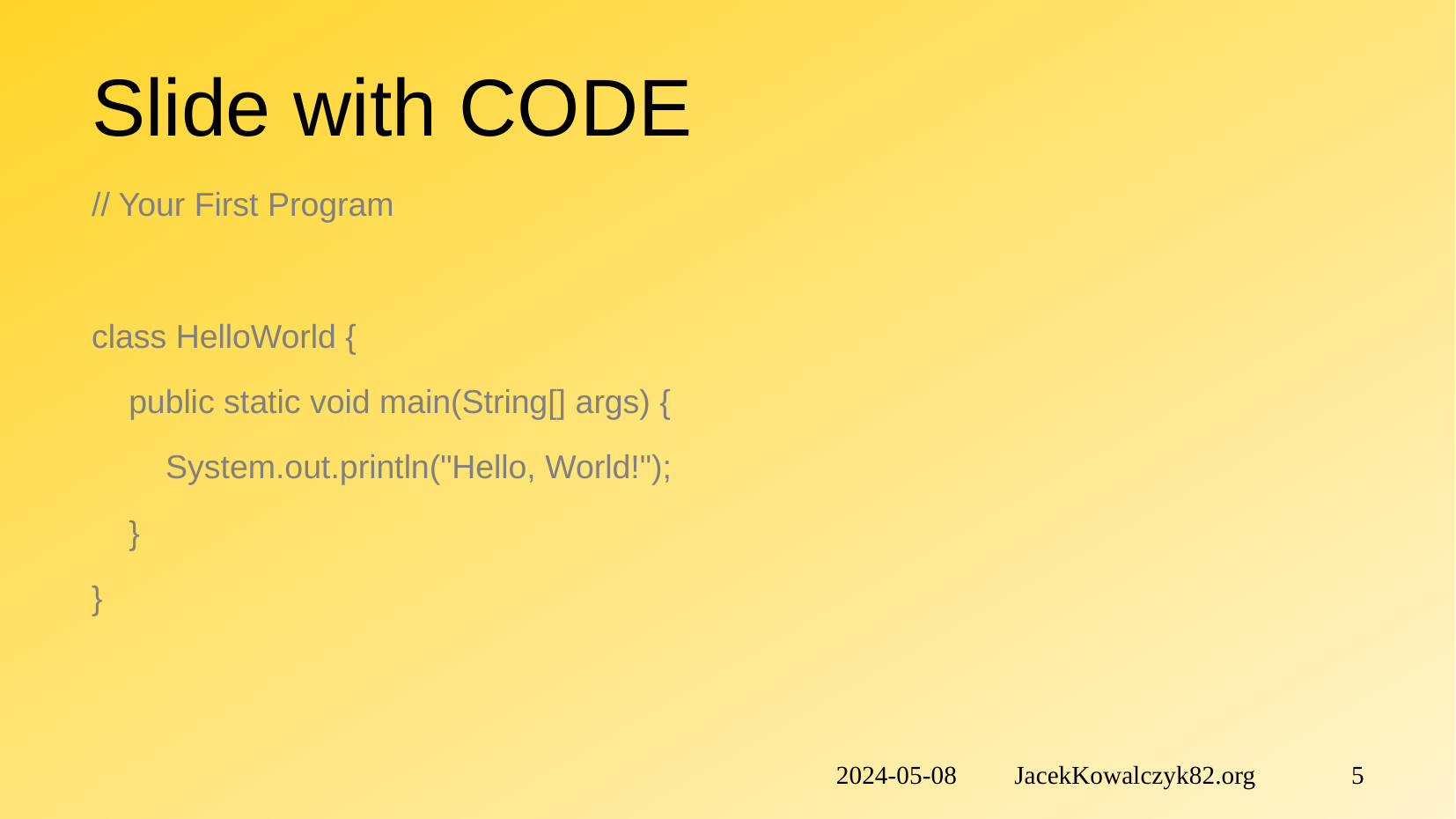

# Slide with CODE
// Your First Program

class HelloWorld {
    public static void main(String[] args) {
        System.out.println("Hello, World!");
    }
}

2024-05-08         JacekKowalczyk82.org               5